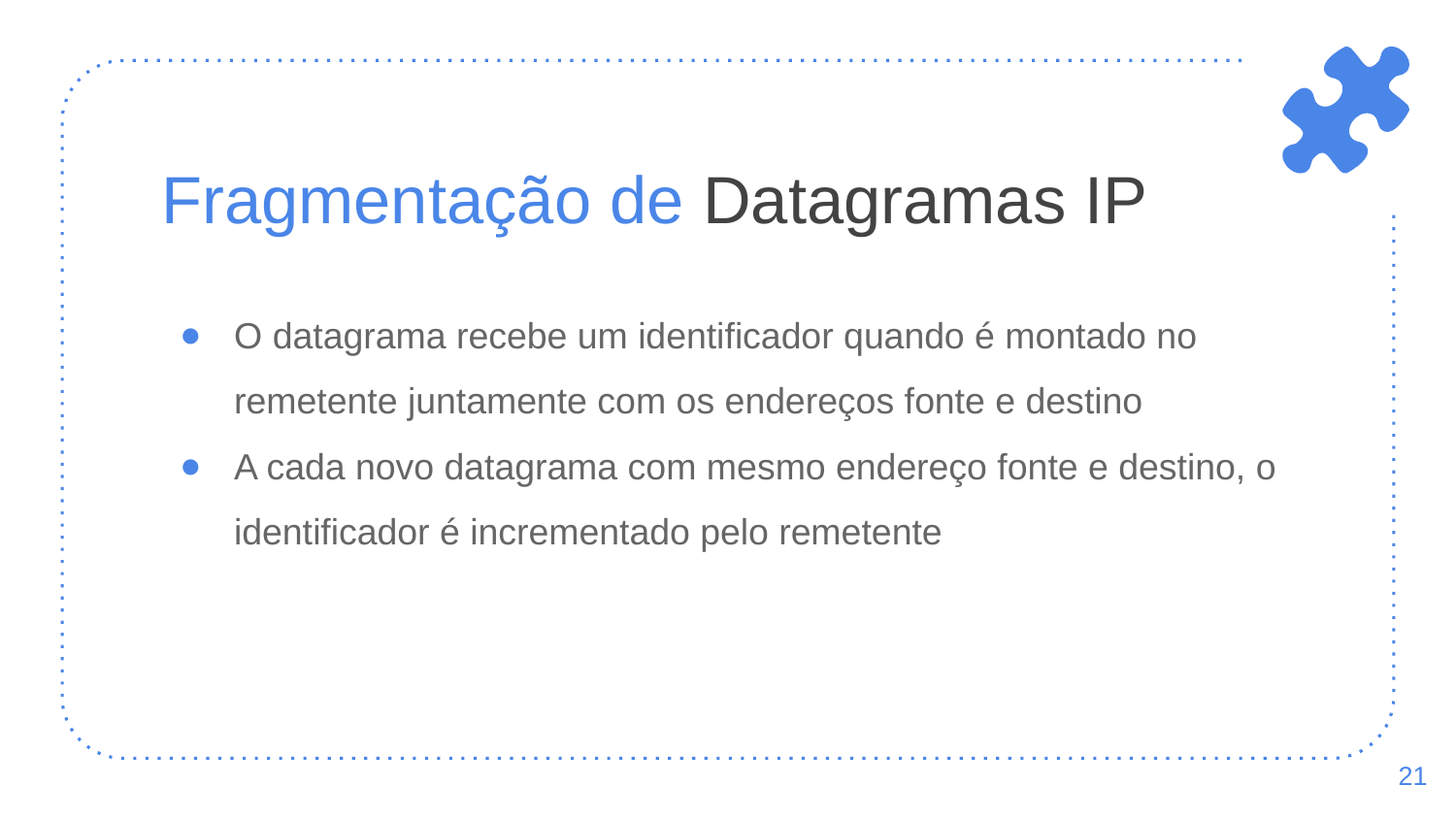

# Fragmentação de Datagramas IP
O datagrama recebe um identificador quando é montado no remetente juntamente com os endereços fonte e destino
A cada novo datagrama com mesmo endereço fonte e destino, o identificador é incrementado pelo remetente
21